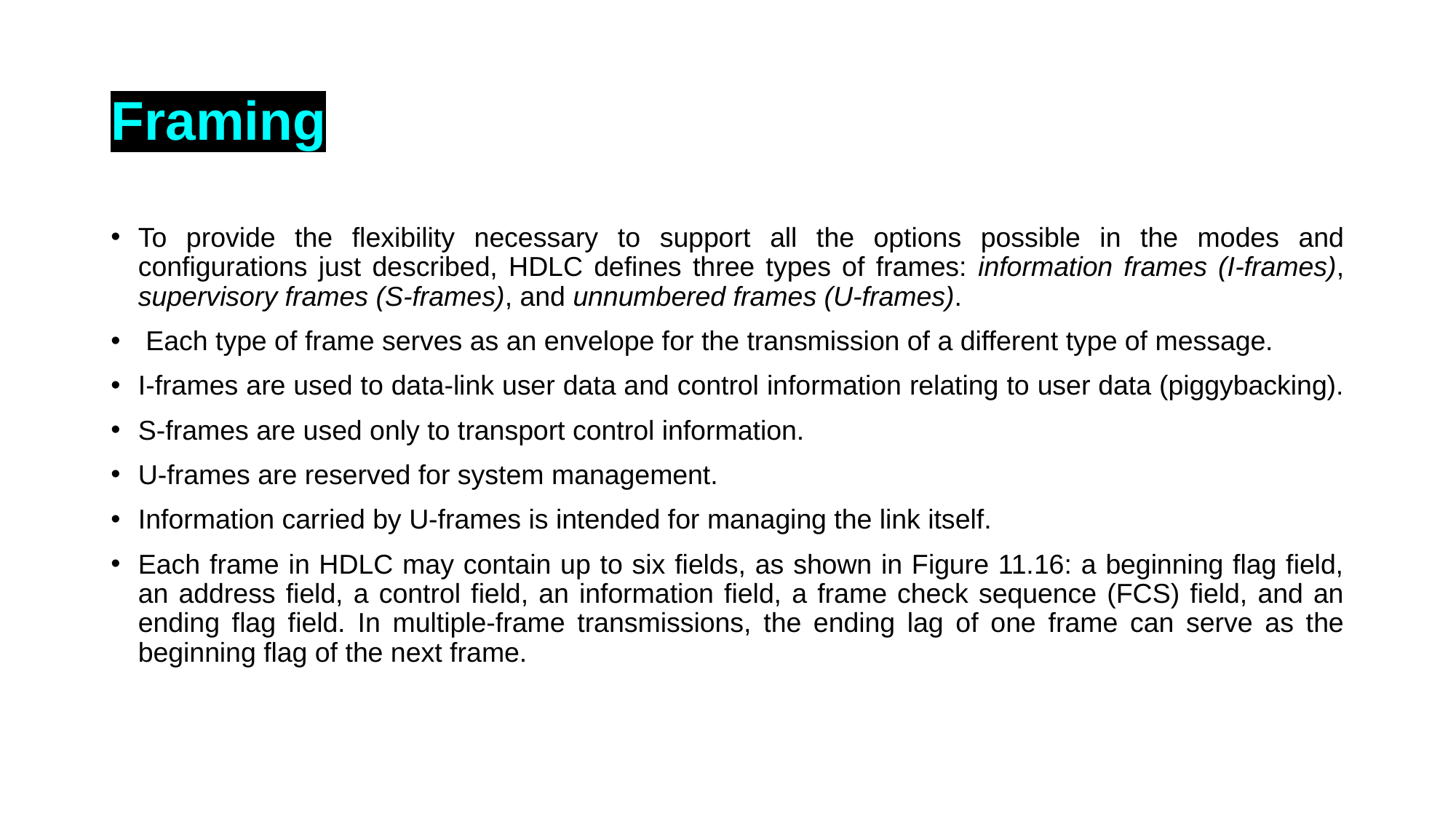

# Framing
To provide the flexibility necessary to support all the options possible in the modes and configurations just described, HDLC defines three types of frames: information frames (I-frames), supervisory frames (S-frames), and unnumbered frames (U-frames).
 Each type of frame serves as an envelope for the transmission of a different type of message.
I-frames are used to data-link user data and control information relating to user data (piggybacking).
S-frames are used only to transport control information.
U-frames are reserved for system management.
Information carried by U-frames is intended for managing the link itself.
Each frame in HDLC may contain up to six fields, as shown in Figure 11.16: a beginning flag field, an address field, a control field, an information field, a frame check sequence (FCS) field, and an ending flag field. In multiple-frame transmissions, the ending lag of one frame can serve as the beginning flag of the next frame.